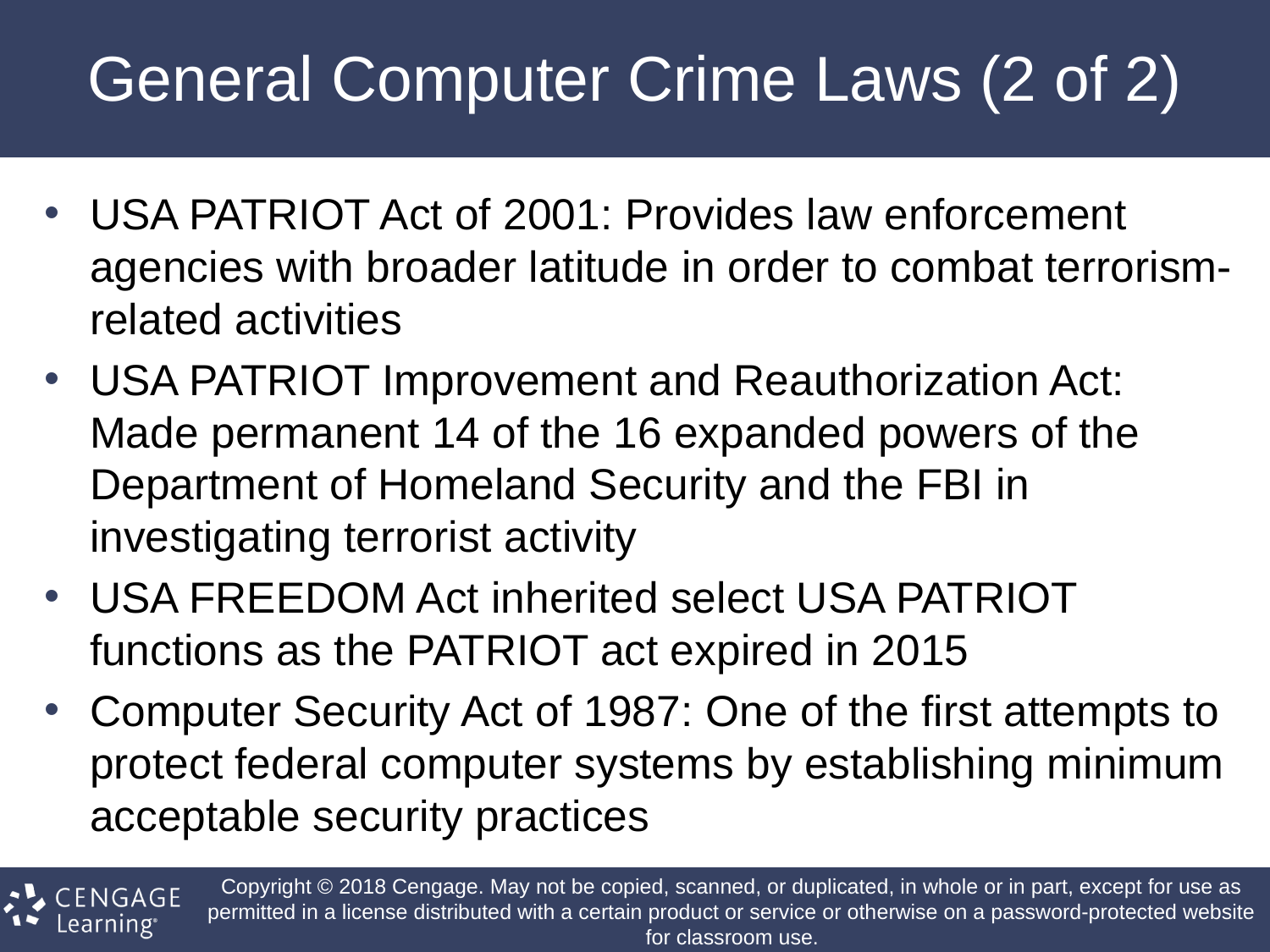

# General Computer Crime Laws (2 of 2)
USA PATRIOT Act of 2001: Provides law enforcement agencies with broader latitude in order to combat terrorism-related activities
USA PATRIOT Improvement and Reauthorization Act: Made permanent 14 of the 16 expanded powers of the Department of Homeland Security and the FBI in investigating terrorist activity
USA FREEDOM Act inherited select USA PATRIOT functions as the PATRIOT act expired in 2015
Computer Security Act of 1987: One of the first attempts to protect federal computer systems by establishing minimum acceptable security practices